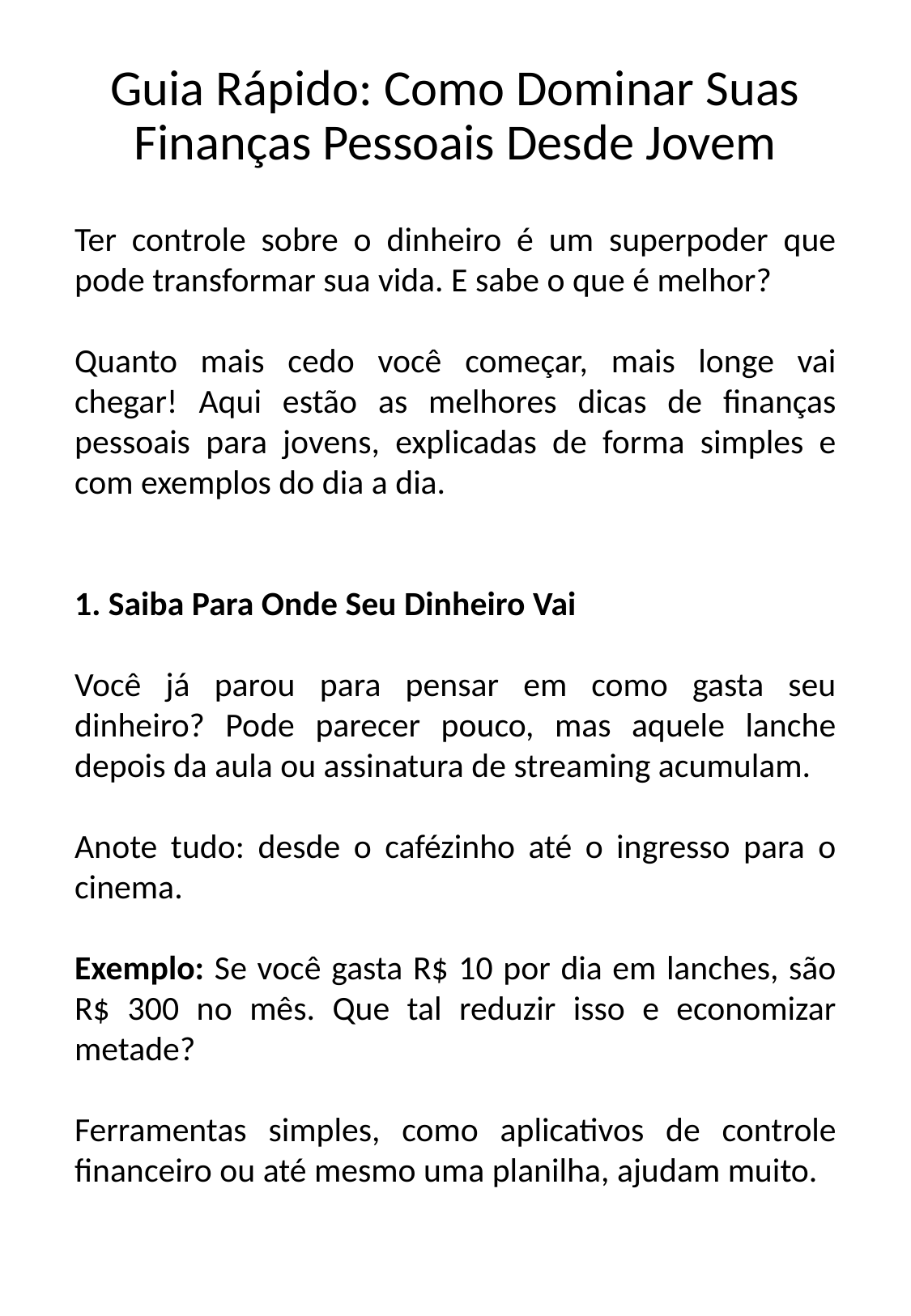

# Guia Rápido: Como Dominar Suas Finanças Pessoais Desde Jovem
Ter controle sobre o dinheiro é um superpoder que pode transformar sua vida. E sabe o que é melhor?

Quanto mais cedo você começar, mais longe vai chegar! Aqui estão as melhores dicas de finanças pessoais para jovens, explicadas de forma simples e com exemplos do dia a dia.

1. Saiba Para Onde Seu Dinheiro Vai

Você já parou para pensar em como gasta seu dinheiro? Pode parecer pouco, mas aquele lanche depois da aula ou assinatura de streaming acumulam.

Anote tudo: desde o cafézinho até o ingresso para o cinema.

Exemplo: Se você gasta R$ 10 por dia em lanches, são R$ 300 no mês. Que tal reduzir isso e economizar metade?

Ferramentas simples, como aplicativos de controle financeiro ou até mesmo uma planilha, ajudam muito.